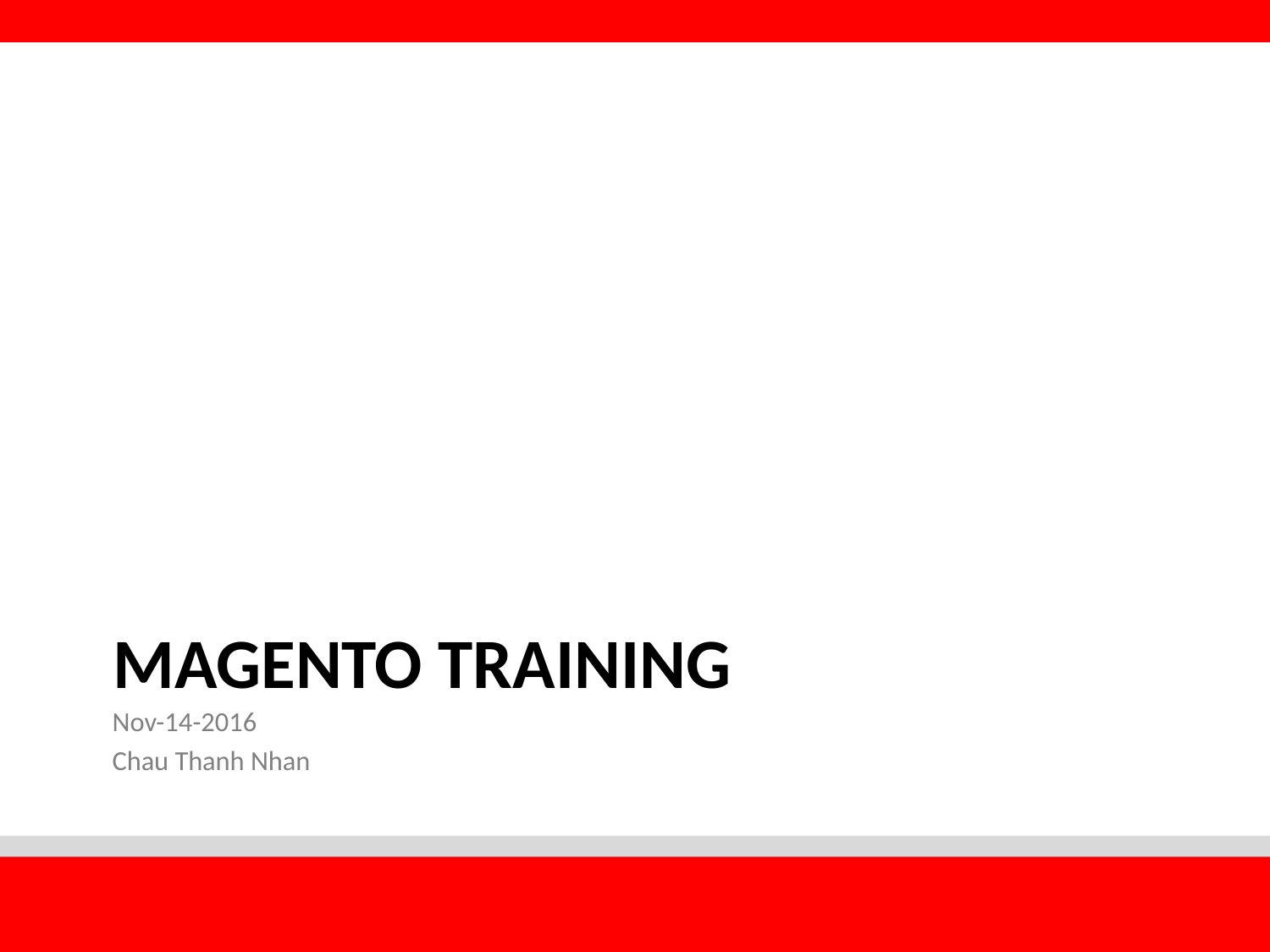

# Magento Training
Nov-14-2016
Chau Thanh Nhan